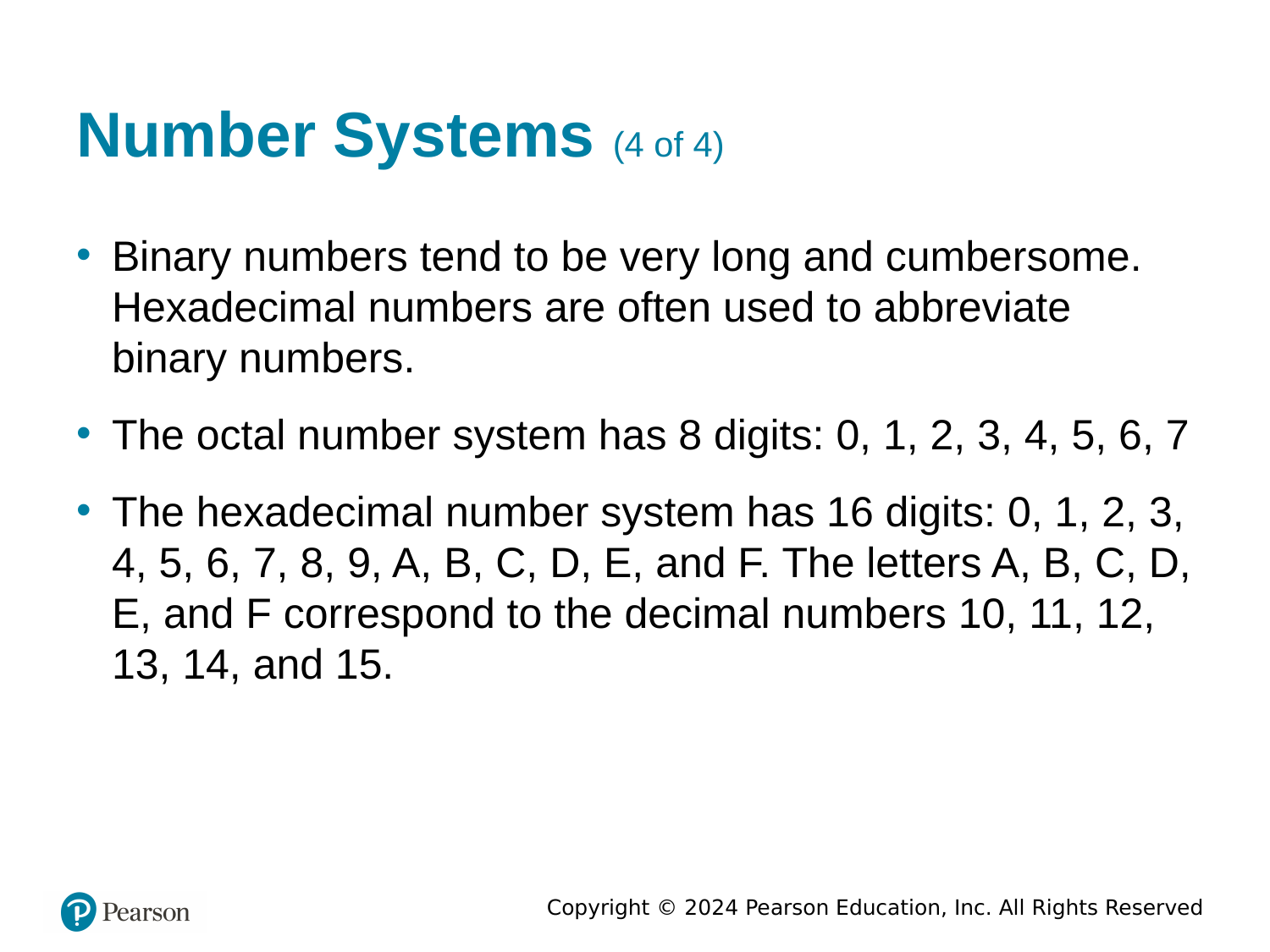

# Number Systems (4 of 4)
Binary numbers tend to be very long and cumbersome. Hexadecimal numbers are often used to abbreviate binary numbers.
The octal number system has 8 digits: 0, 1, 2, 3, 4, 5, 6, 7
The hexadecimal number system has 16 digits: 0, 1, 2, 3, 4, 5, 6, 7, 8, 9, A, B, C, D, E, and F. The letters A, B, C, D, E, and F correspond to the decimal numbers 10, 11, 12, 13, 14, and 15.